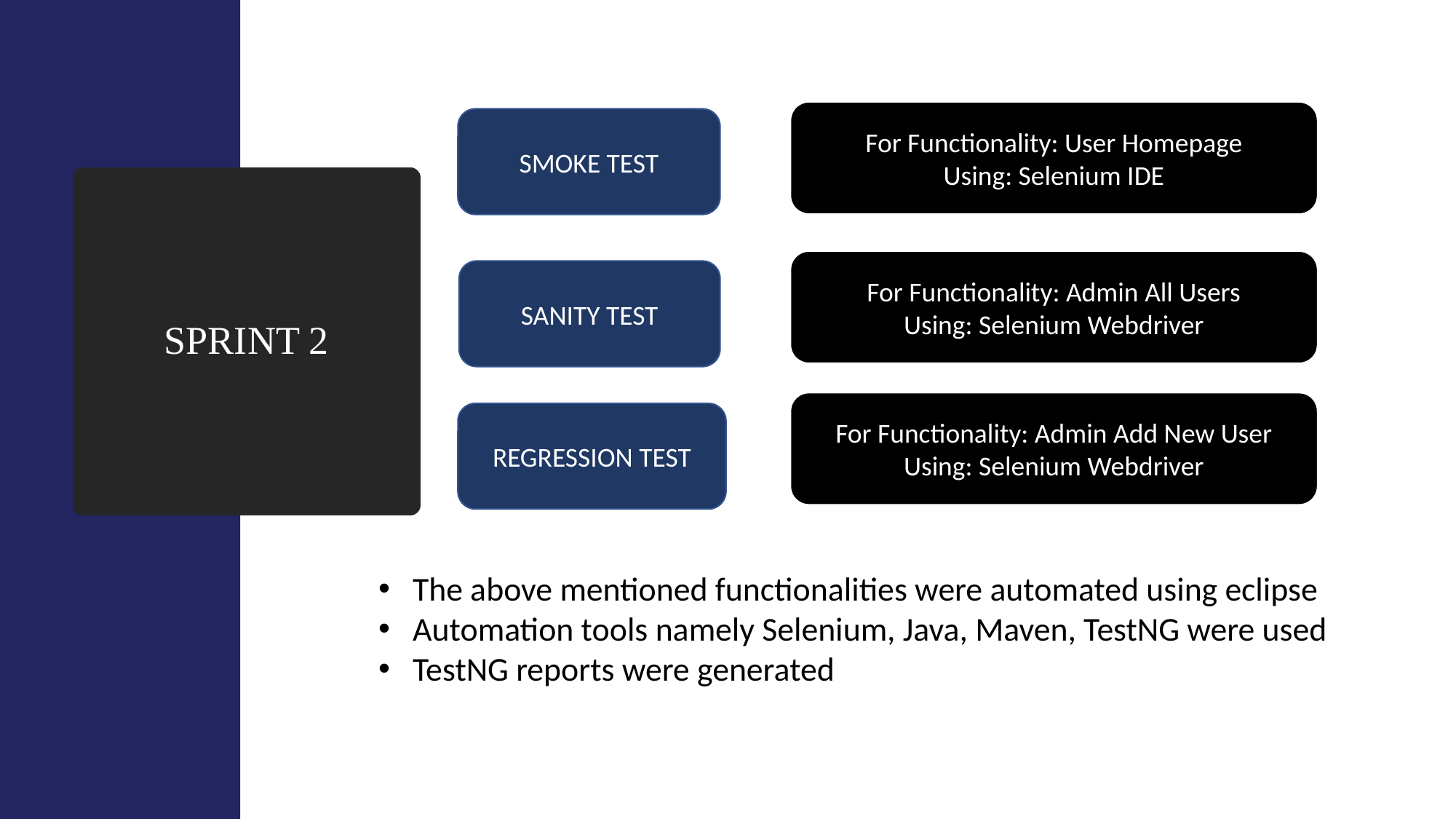

For Functionality: User Homepage
Using: Selenium IDE
SMOKE TEST
# SPRINT 2
For Functionality: Admin All Users
Using: Selenium Webdriver
SANITY TEST
For Functionality: Admin Add New User
Using: Selenium Webdriver
REGRESSION TEST
The above mentioned functionalities were automated using eclipse
Automation tools namely Selenium, Java, Maven, TestNG were used
TestNG reports were generated